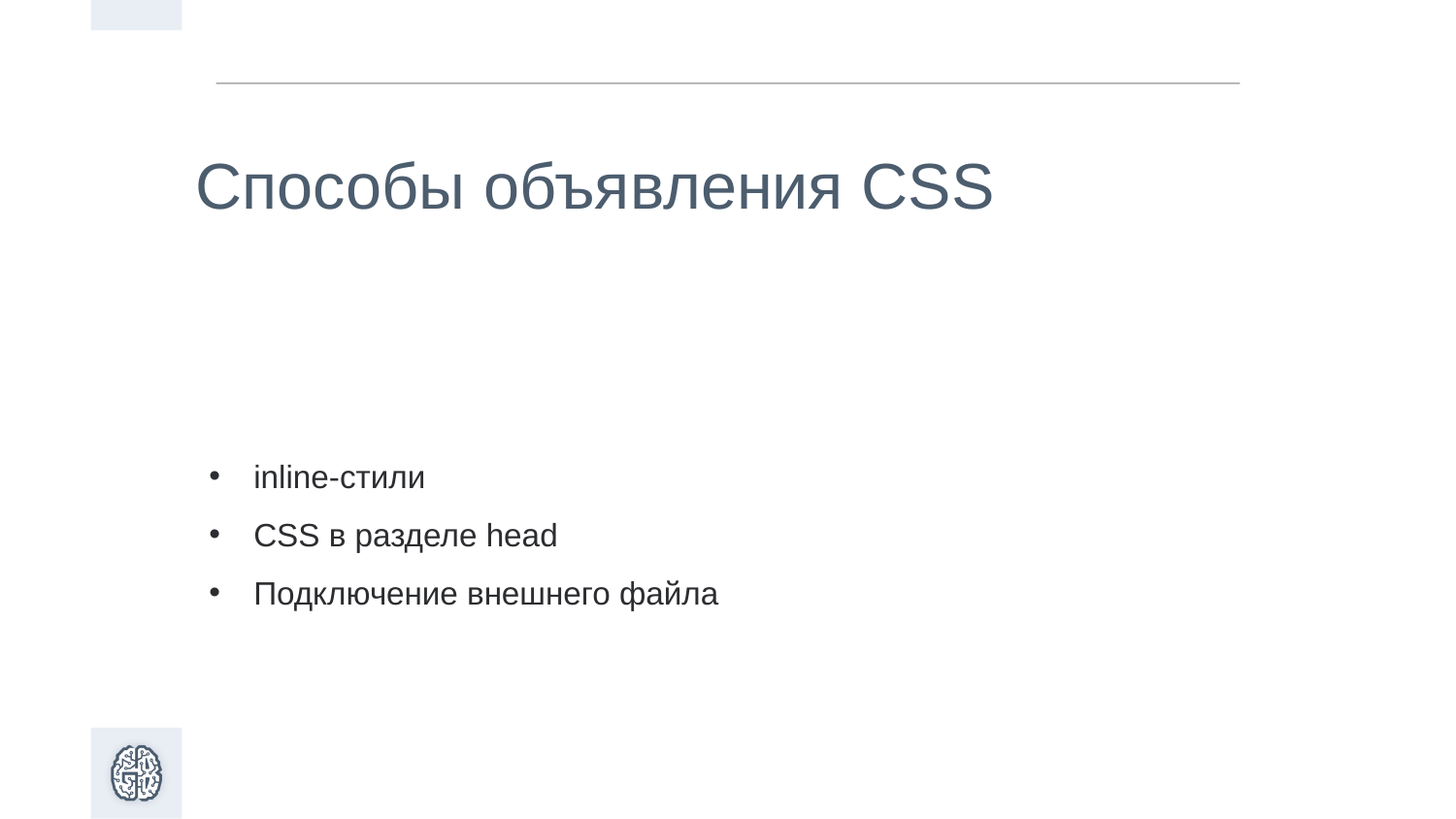

Способы объявления CSS
inline-стили
CSS в разделе head
Подключение внешнего файла